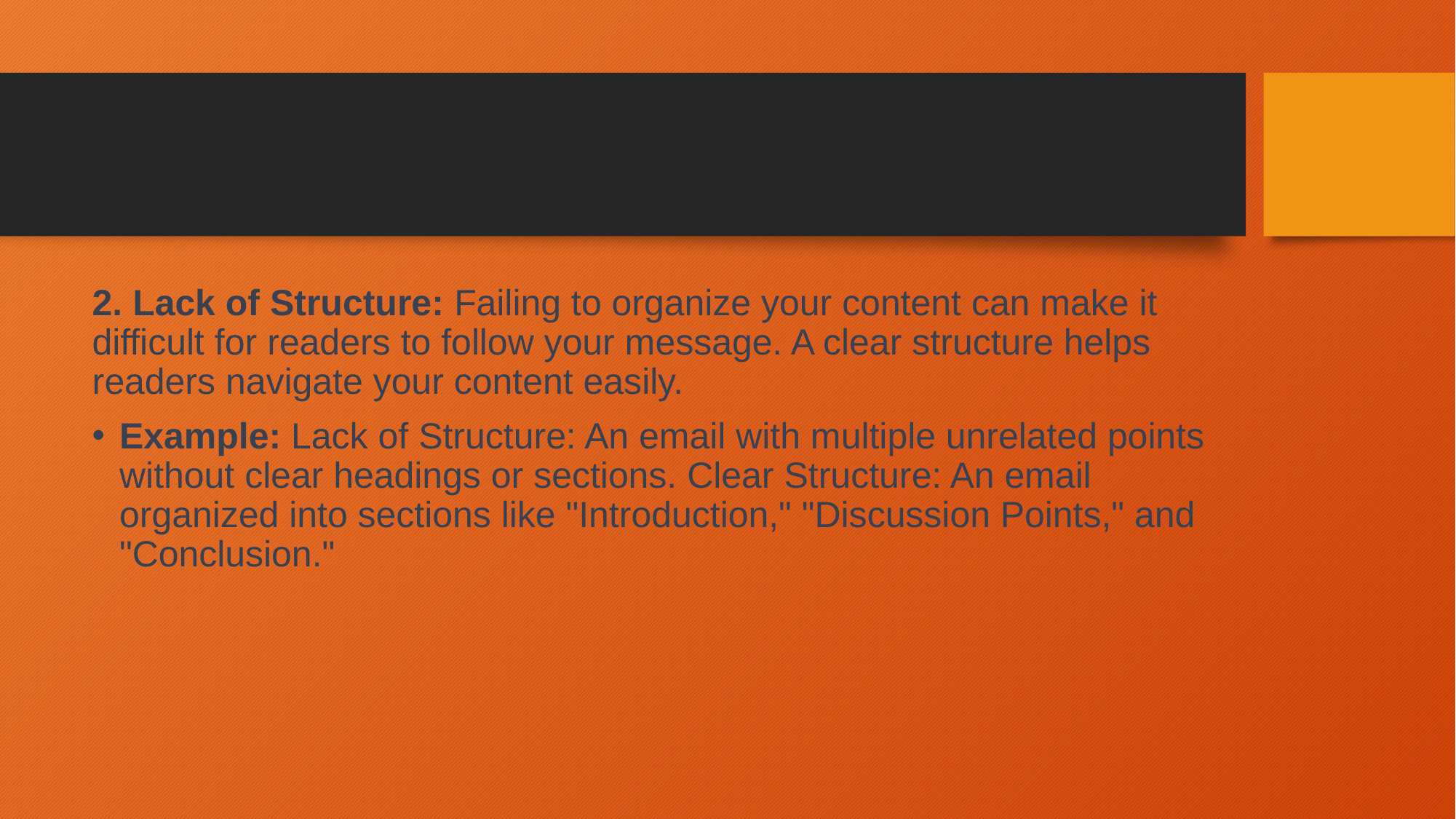

#
2. Lack of Structure: Failing to organize your content can make it difficult for readers to follow your message. A clear structure helps readers navigate your content easily.
Example: Lack of Structure: An email with multiple unrelated points without clear headings or sections. Clear Structure: An email organized into sections like "Introduction," "Discussion Points," and "Conclusion."